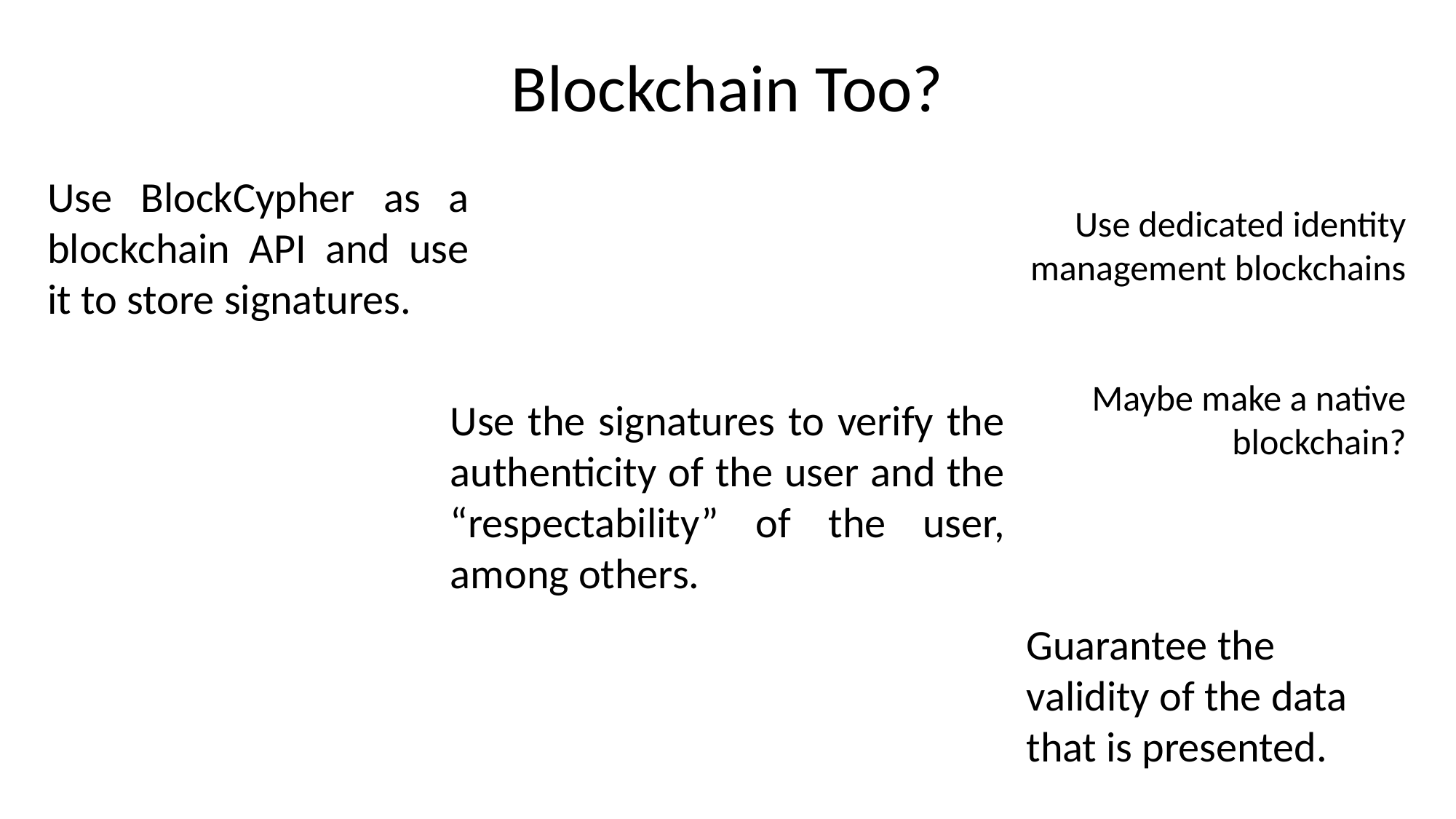

# Blockchain Too?
Use BlockCypher as a blockchain API and use it to store signatures.
Use dedicated identity management blockchains
Maybe make a native blockchain?
Use the signatures to verify the authenticity of the user and the “respectability” of the user, among others.
Guarantee the validity of the data that is presented.